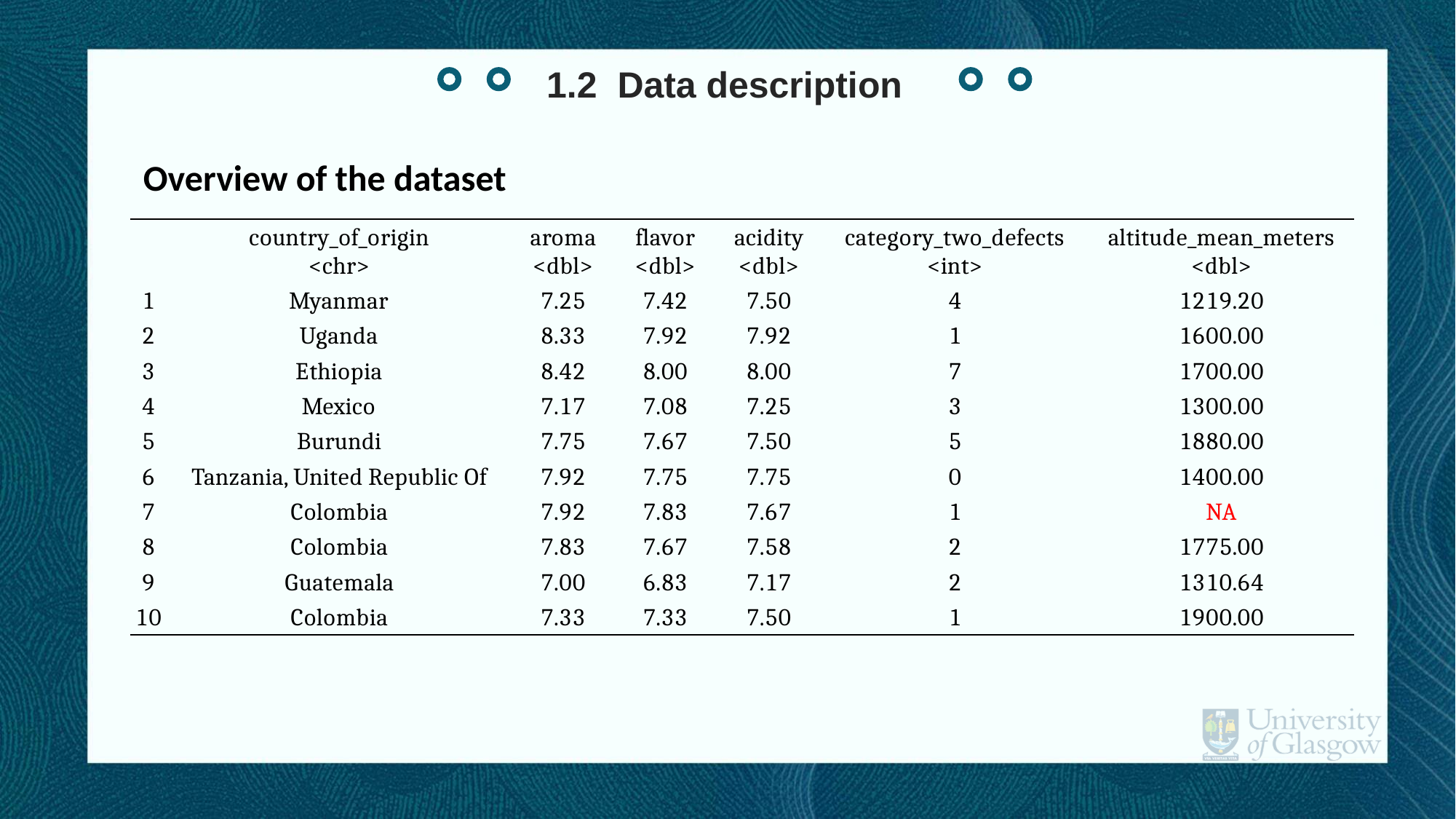

1.2  Data description

Overview of the dataset
|  | country\_of\_origin <chr> | aroma <dbl> | flavor <dbl> | acidity <dbl> | category\_two\_defects <int> | altitude\_mean\_meters <dbl> |
| --- | --- | --- | --- | --- | --- | --- |
| 1 | Myanmar | 7.25 | 7.42 | 7.50 | 4 | 1219.20 |
| 2 | Uganda | 8.33 | 7.92 | 7.92 | 1 | 1600.00 |
| 3 | Ethiopia | 8.42 | 8.00 | 8.00 | 7 | 1700.00 |
| 4 | Mexico | 7.17 | 7.08 | 7.25 | 3 | 1300.00 |
| 5 | Burundi | 7.75 | 7.67 | 7.50 | 5 | 1880.00 |
| 6 | Tanzania, United Republic Of | 7.92 | 7.75 | 7.75 | 0 | 1400.00 |
| 7 | Colombia | 7.92 | 7.83 | 7.67 | 1 | NA |
| 8 | Colombia | 7.83 | 7.67 | 7.58 | 2 | 1775.00 |
| 9 | Guatemala | 7.00 | 6.83 | 7.17 | 2 | 1310.64 |
| 10 | Colombia | 7.33 | 7.33 | 7.50 | 1 | 1900.00 |